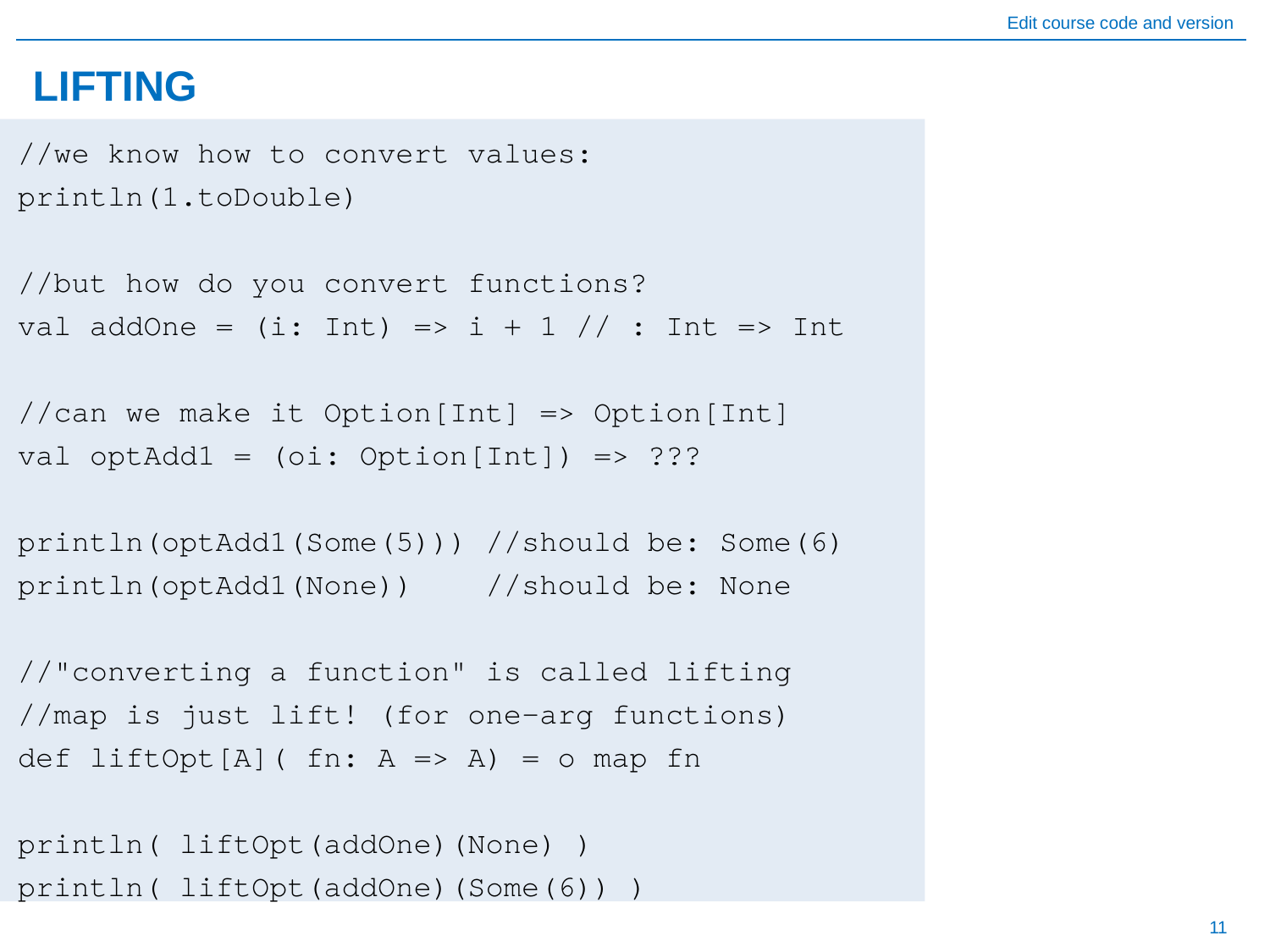

# LIFTING

//we know how to convert values:
println(1.toDouble)
//but how do you convert functions?
val addOne = (i: Int) => i + 1 // : Int => Int
//can we make it Option[Int] => Option[Int]
val optAdd1 = (oi: Option[Int]) => ???
println(optAdd1(Some(5))) //should be: Some(6)
println(optAdd1(None))    //should be: None

//"converting a function" is called lifting
//map is just lift! (for one-arg functions)
def liftOpt[A]( fn: A => A) = o map fn
println( liftOpt(addOne)(None) )
println( liftOpt(addOne)(Some(6)) )